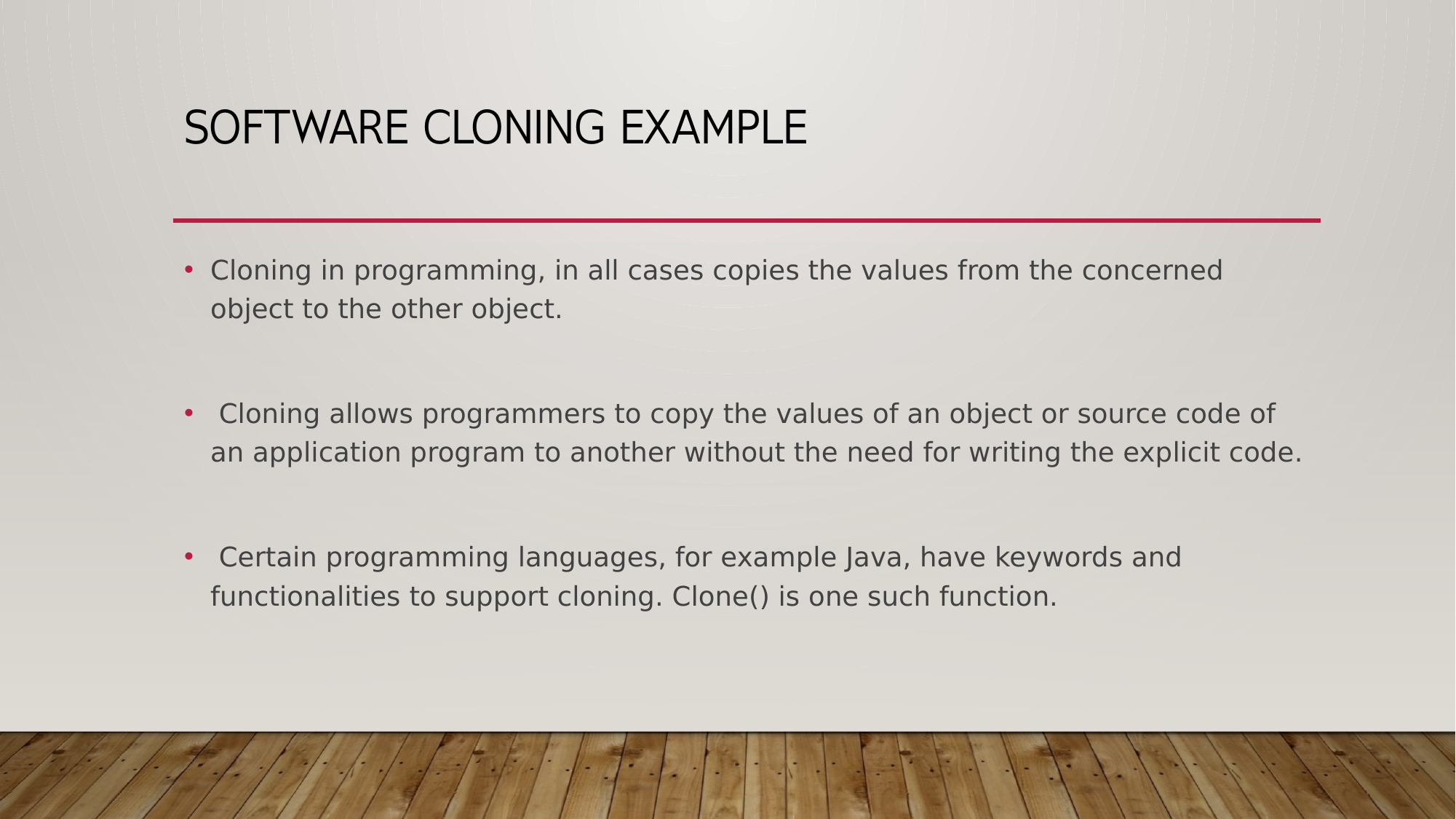

# Software Cloning example
Cloning in programming, in all cases copies the values from the concerned object to the other object.

 Cloning allows programmers to copy the values of an object or source code of an application program to another without the need for writing the explicit code.

 Certain programming languages, for example Java, have keywords and functionalities to support cloning. Clone() is one such function.